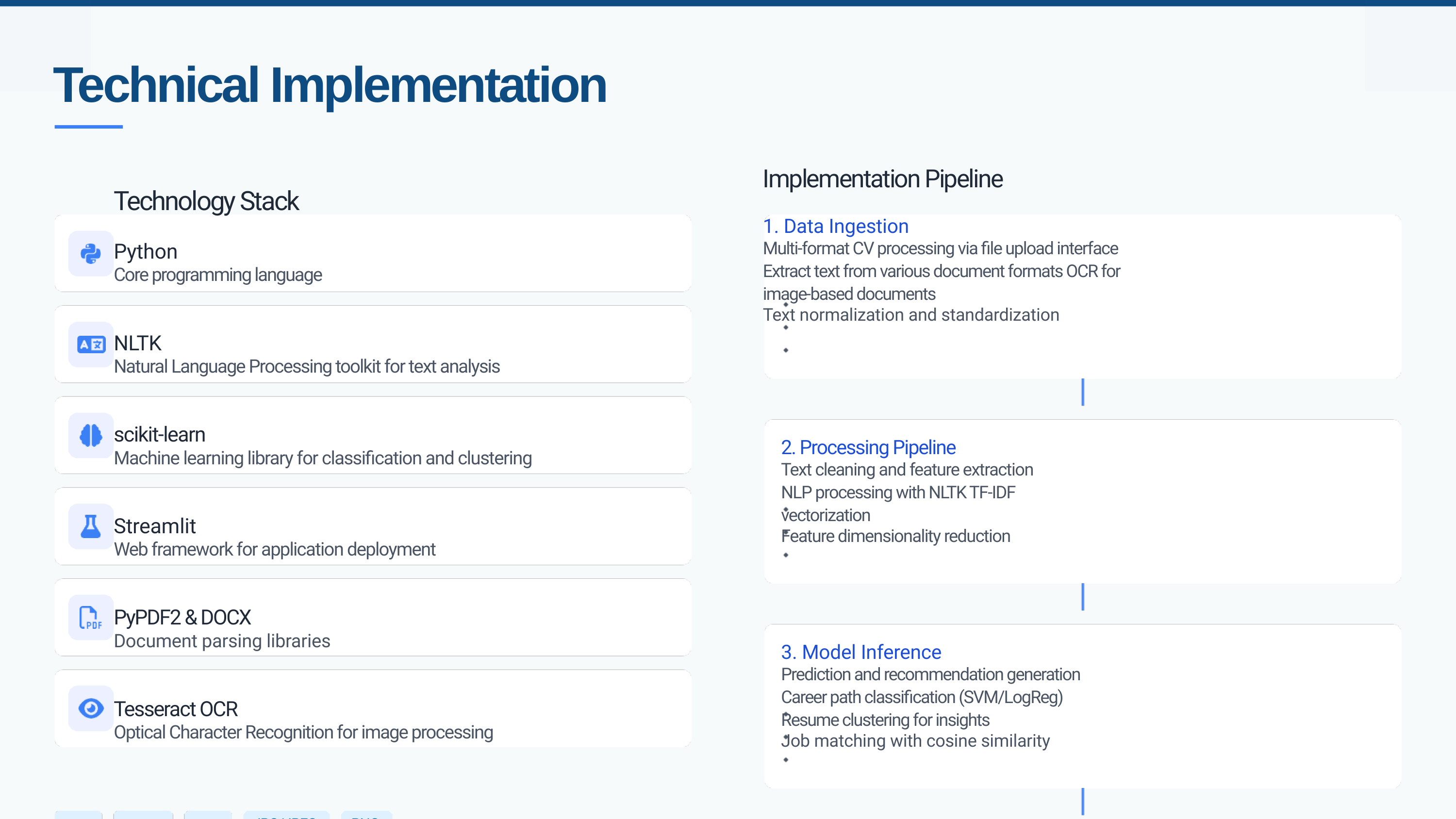

Technical Implementation

Implementation Pipeline

1. Data Ingestion
Multi-format CV processing via file upload interface
Extract text from various document formats OCR for image-based documents
Text normalization and standardization
Technology Stack

Python
Core programming language

NLTK
Natural Language Processing toolkit for text analysis

scikit-learn
Machine learning library for classification and clustering

Streamlit
Web framework for application deployment

PyPDF2 & DOCX
Document parsing libraries

Tesseract OCR
Optical Character Recognition for image processing

2. Processing Pipeline
Text cleaning and feature extraction
NLP processing with NLTK TF-IDF vectorization
Feature dimensionality reduction

3. Model Inference
Prediction and recommendation generation
Career path classification (SVM/LogReg) Resume clustering for insights
Job matching with cosine similarity

JPG/JPEG
PNG
4. Web Interface
Flask application for user interaction
CV upload interface
Interactive career recommendations Job matching visualization
Result explanations and insights

Made with Genspark